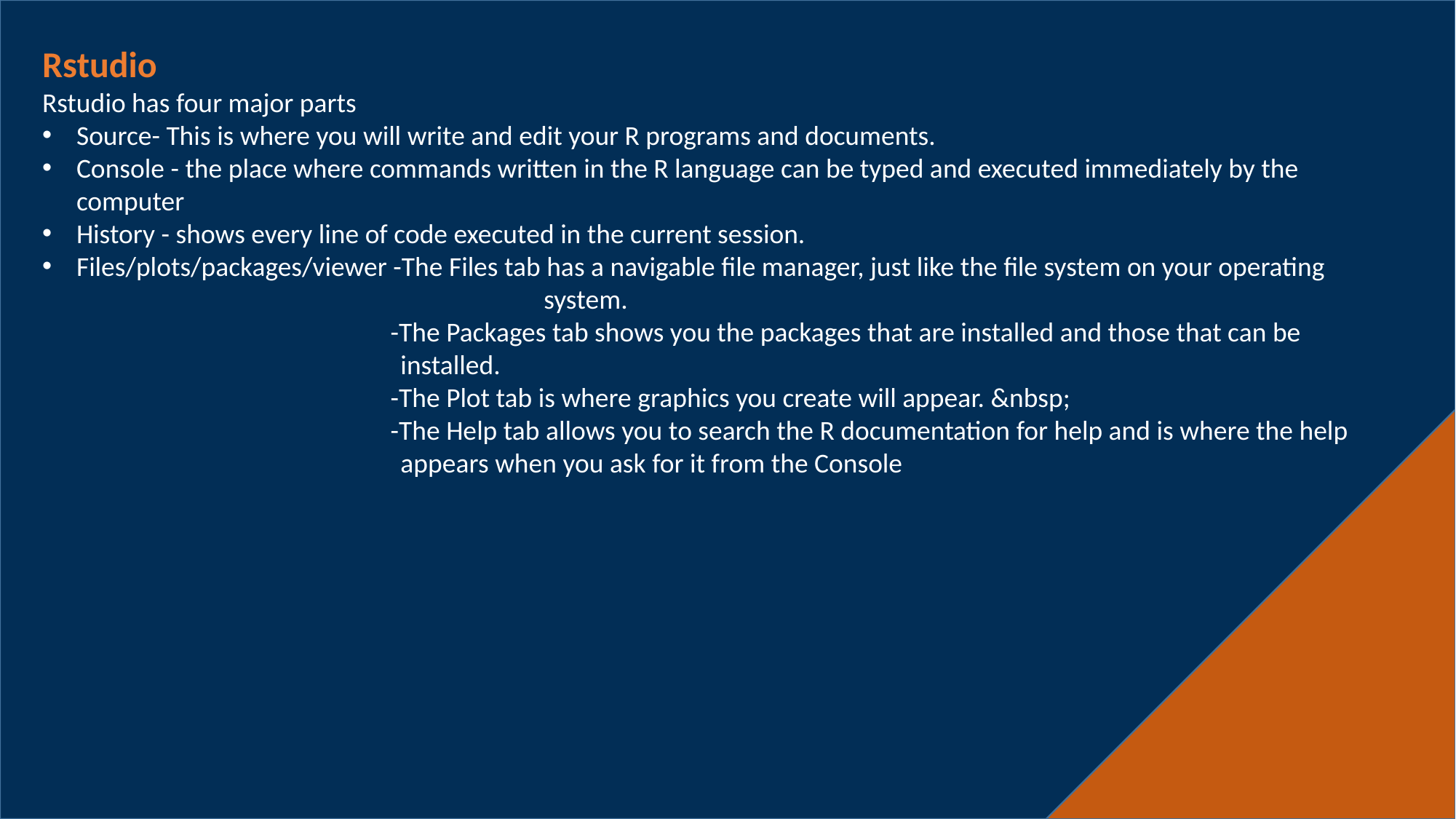

Rstudio
Rstudio has four major parts
Source- This is where you will write and edit your R programs and documents.
Console - the place where commands written in the R language can be typed and executed immediately by the computer
History - shows every line of code executed in the current session.
Files/plots/packages/viewer -The Files tab has a navigable file manager, just like the file system on your operating 				     system.
		                     -The Packages tab shows you the packages that are installed and those that can be 				     installed.
		                     -The Plot tab is where graphics you create will appear. &nbsp;
		                     -The Help tab allows you to search the R documentation for help and is where the help 			     appears when you ask for it from the Console